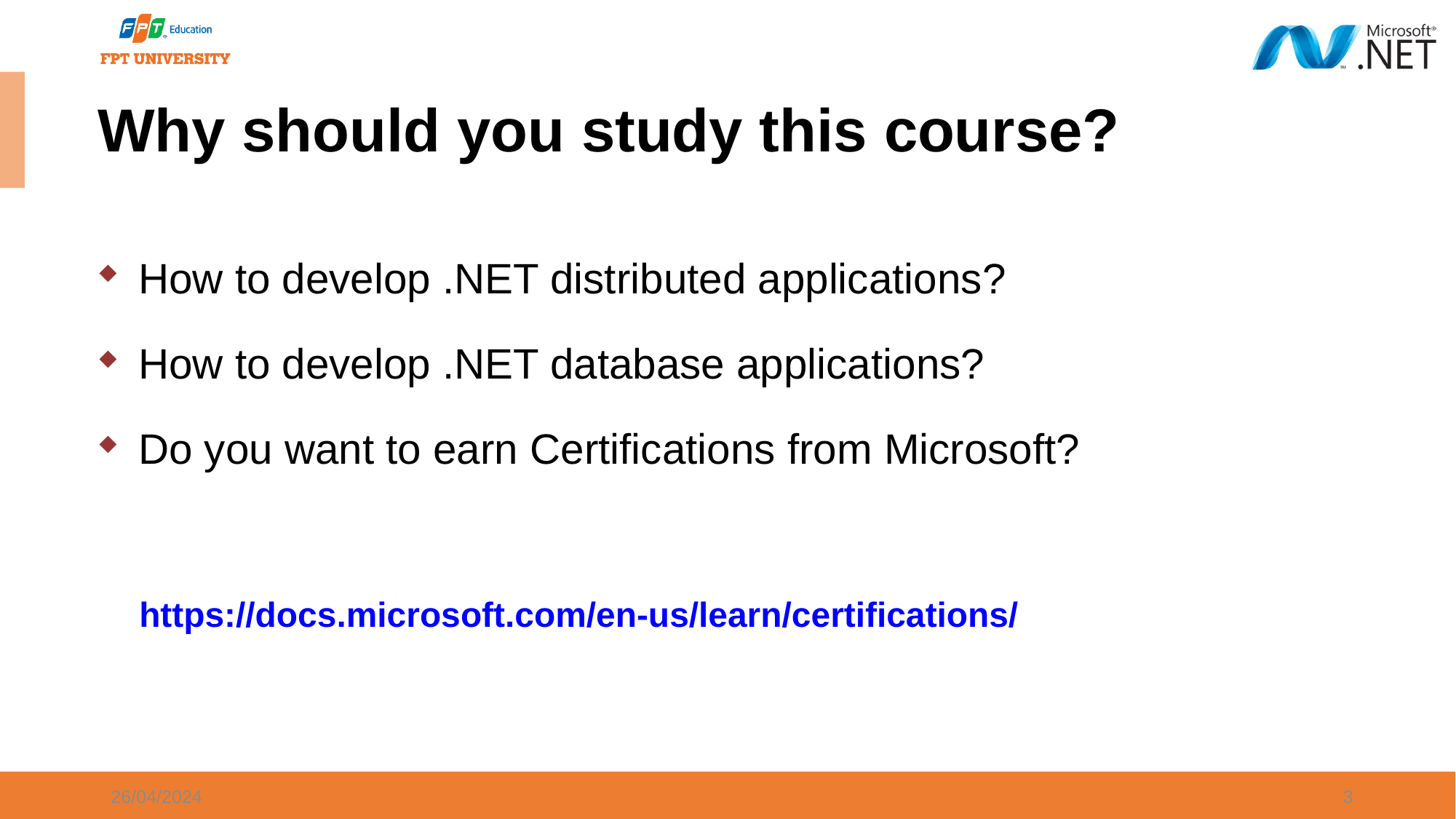

# Why should you study this course?
How to develop .NET distributed applications?
How to develop .NET database applications?
Do you want to earn Certifications from Microsoft?
https://docs.microsoft.com/en-us/learn/certifications/
26/04/2024
3